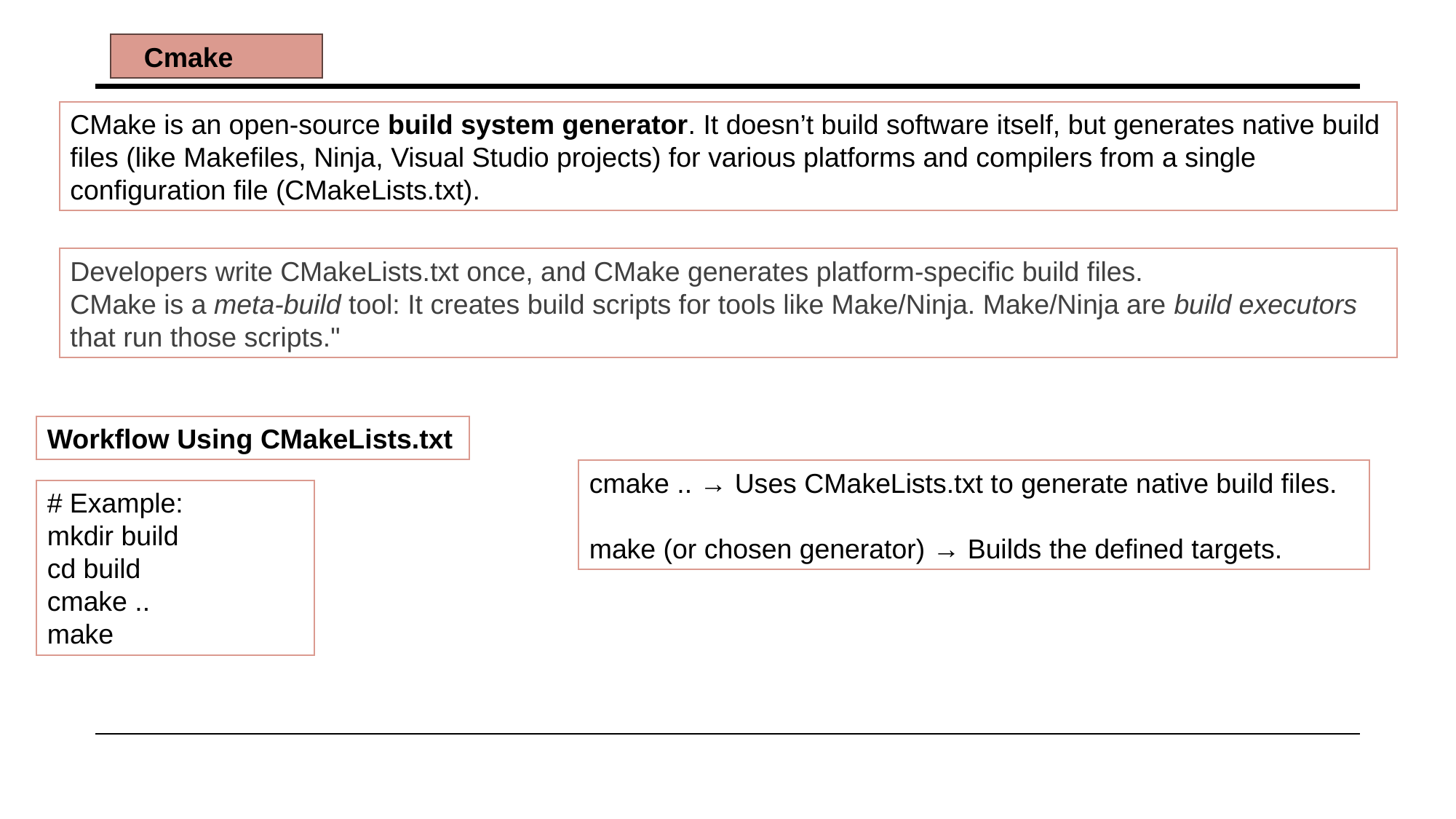

Cmake
CMake is an open-source build system generator. It doesn’t build software itself, but generates native build files (like Makefiles, Ninja, Visual Studio projects) for various platforms and compilers from a single configuration file (CMakeLists.txt).
Developers write CMakeLists.txt once, and CMake generates platform-specific build files.
CMake is a meta-build tool: It creates build scripts for tools like Make/Ninja. Make/Ninja are build executors that run those scripts."

Workflow Using CMakeLists.txt
cmake .. → Uses CMakeLists.txt to generate native build files.

make (or chosen generator) → Builds the defined targets.
# Example:
mkdir build
cd build
cmake ..
make